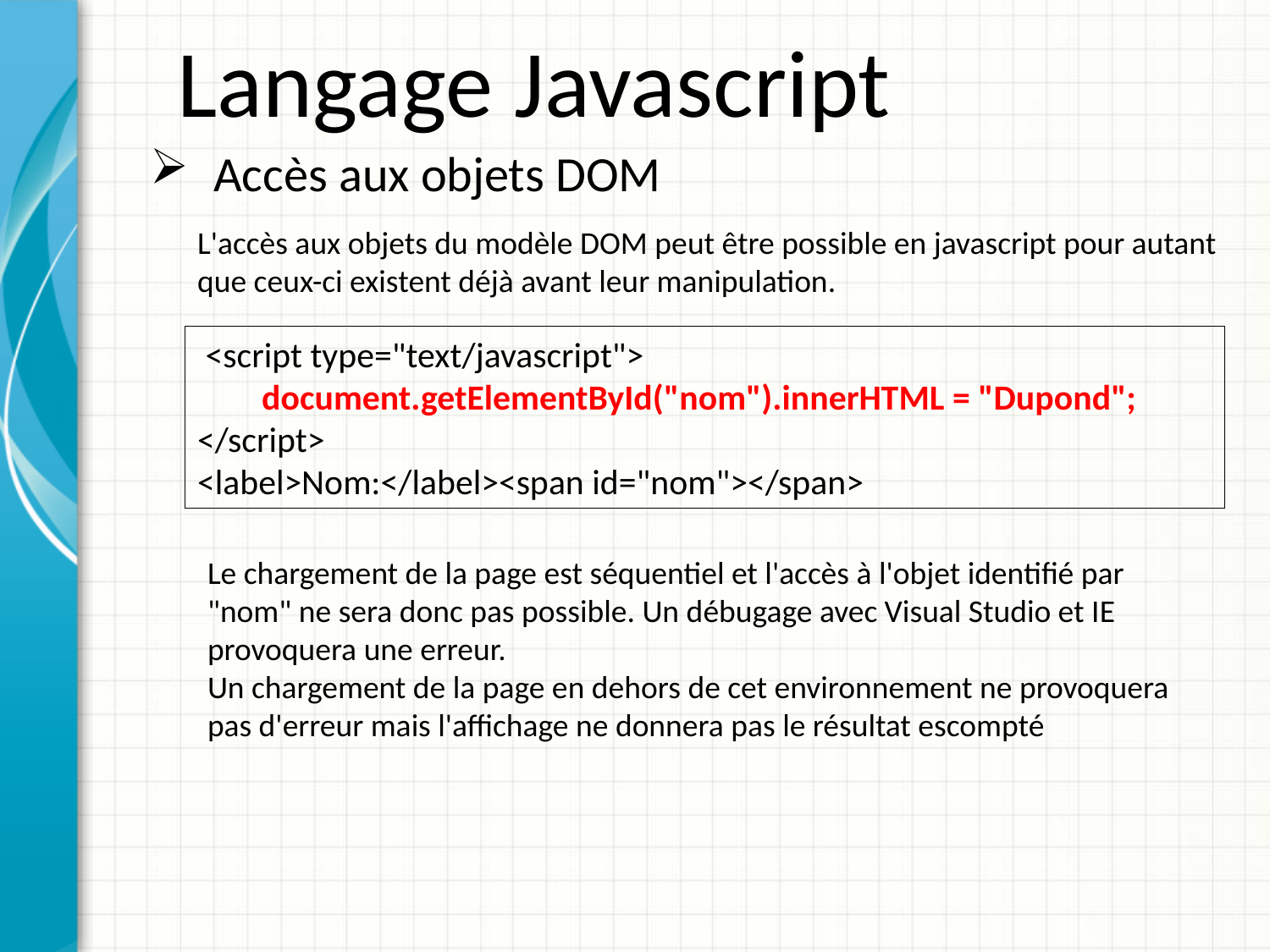

Langage Javascript
Accès aux objets DOM
L'accès aux objets du modèle DOM peut être possible en javascript pour autant que ceux-ci existent déjà avant leur manipulation.
 <script type="text/javascript">
        document.getElementById("nom").innerHTML = "Dupond";
</script>
<label>Nom:</label><span id="nom"></span>
Le chargement de la page est séquentiel et l'accès à l'objet identifié par "nom" ne sera donc pas possible. Un débugage avec Visual Studio et IE provoquera une erreur.
Un chargement de la page en dehors de cet environnement ne provoquera pas d'erreur mais l'affichage ne donnera pas le résultat escompté